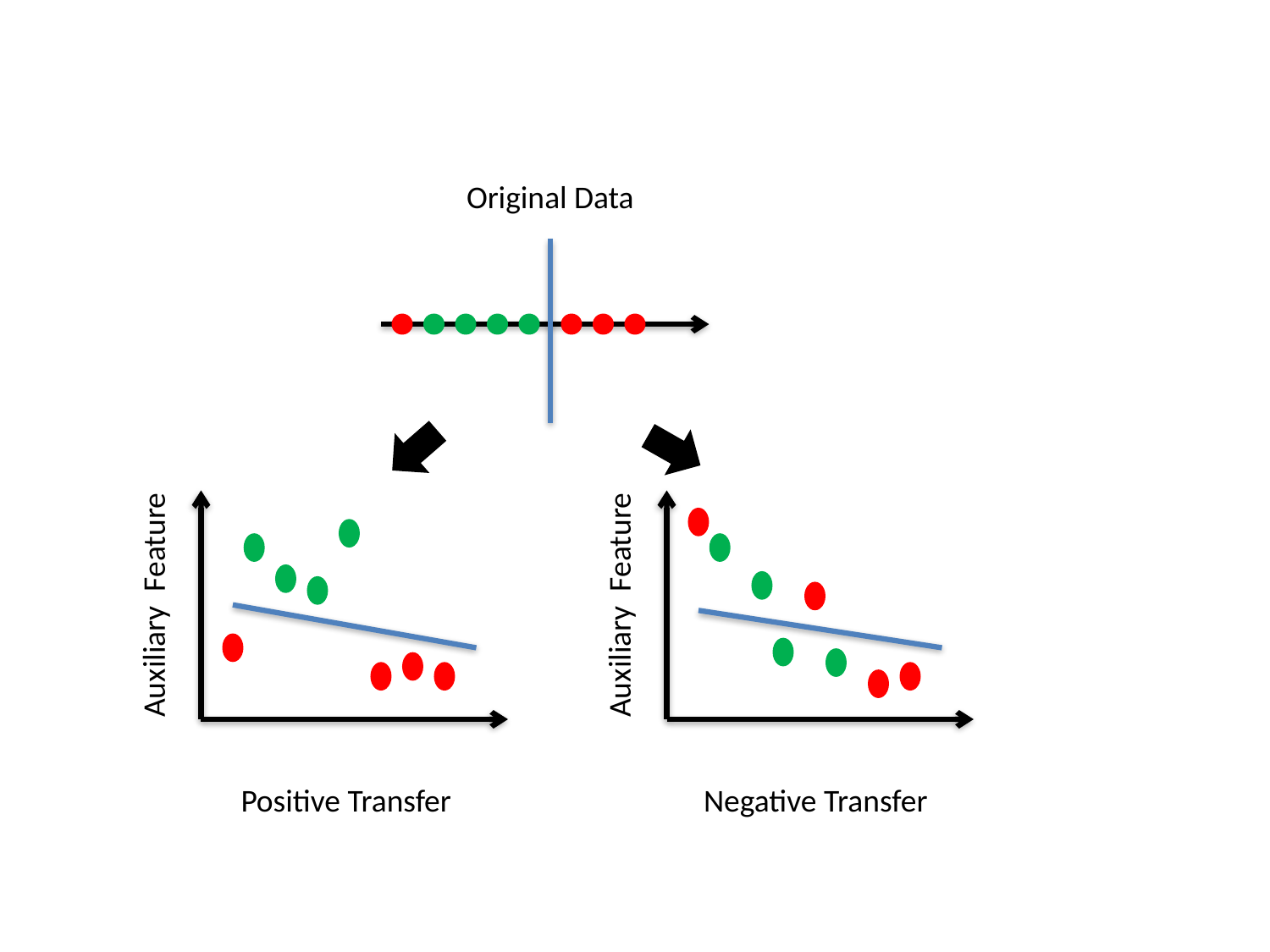

Original Data

Auxiliary  Feature
Auxiliary  Feature

Positive Transfer
Negative Transfer